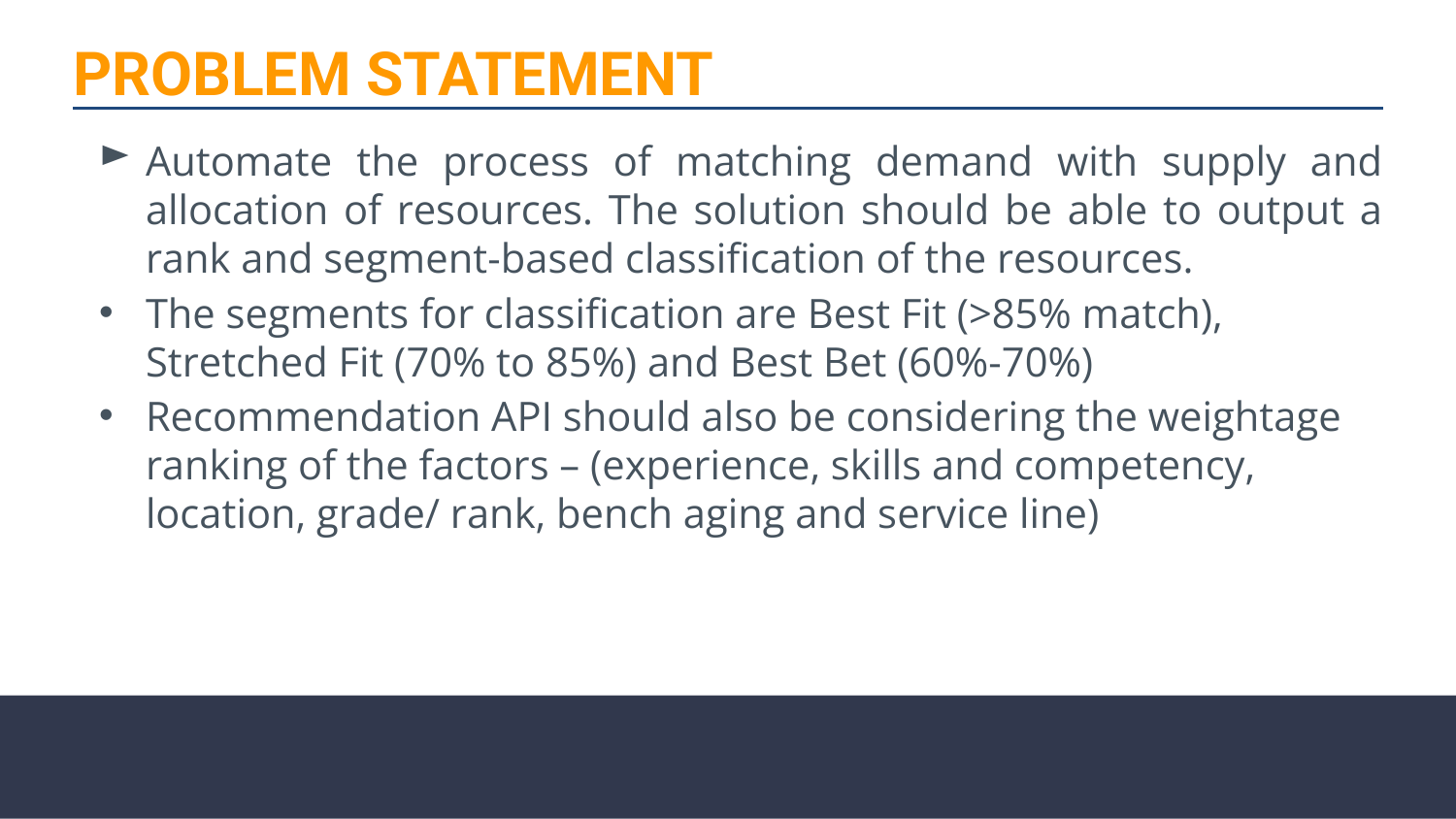

# PROBLEM STATEMENT
Automate the process of matching demand with supply and allocation of resources. The solution should be able to output a rank and segment-based classification of the resources.
The segments for classification are Best Fit (>85% match), Stretched Fit (70% to 85%) and Best Bet (60%-70%)
Recommendation API should also be considering the weightage ranking of the factors – (experience, skills and competency, location, grade/ rank, bench aging and service line)